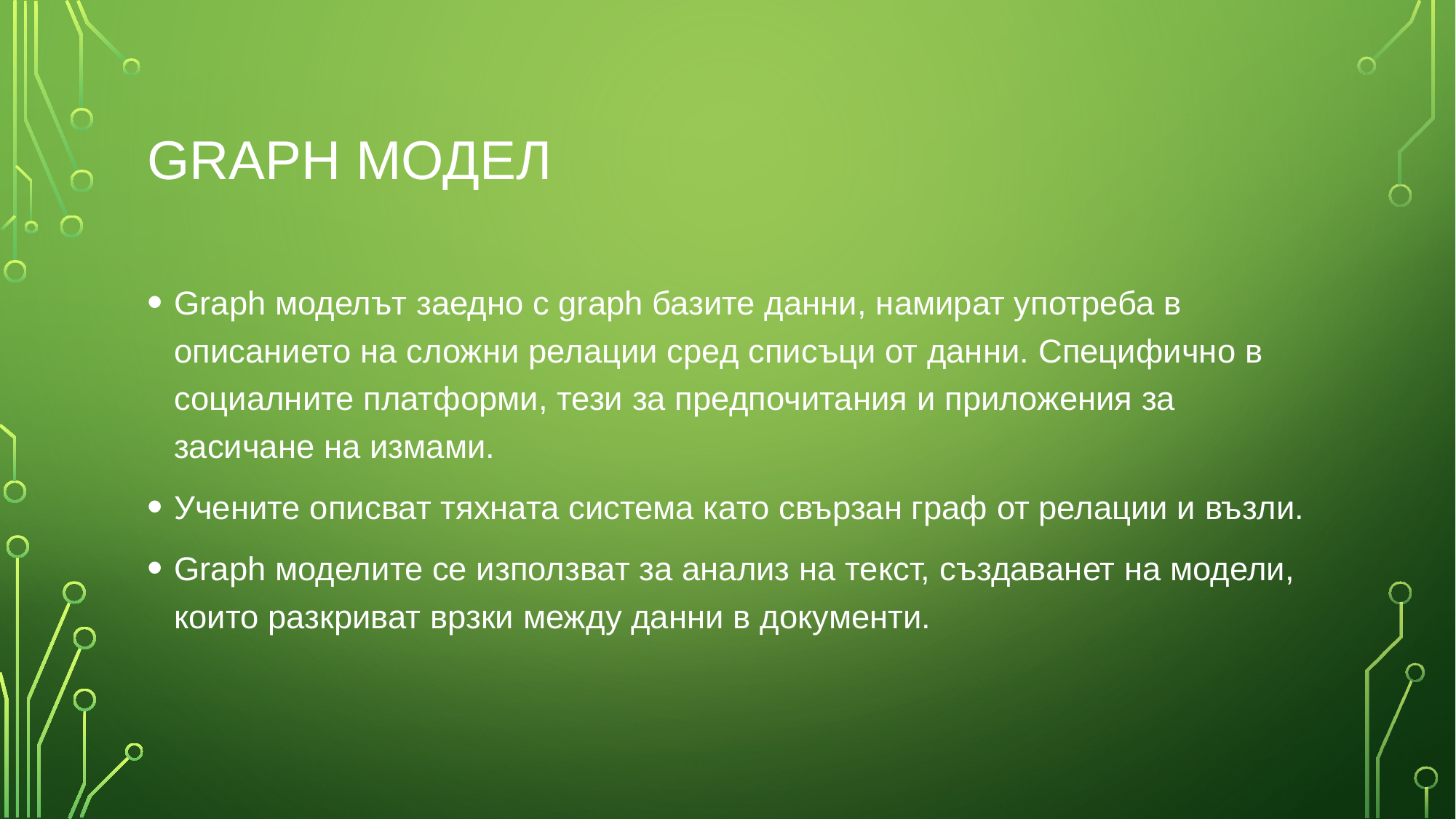

# GRAPH МОДЕЛ
Graph моделът заедно с graph базите данни, намират употреба в описанието на сложни релации сред списъци от данни. Специфично в социалните платформи, тези за предпочитания и приложения за засичане на измами.
Учените описват тяхната система като свързан граф от релации и възли.
Graph моделите се използват за анализ на текст, създаванет на модели, които разкриват врзки между данни в документи.